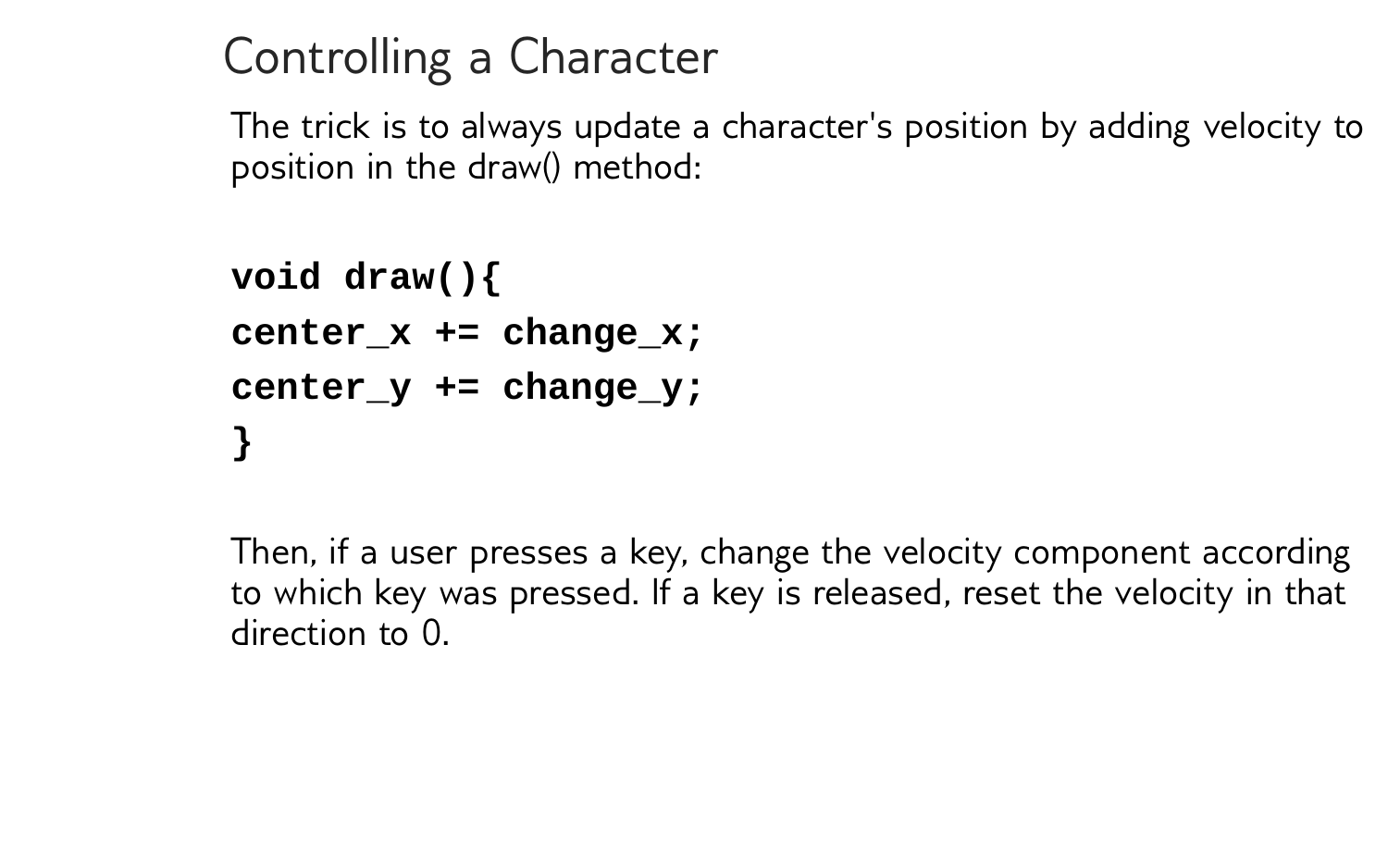

Controlling a Character
The trick is to always update a character's position by adding velocity to position in the draw() method:

void draw(){
center_x += change_x;
center_y += change_y;
}

Then, if a user presses a key, change the velocity component according to which key was pressed. If a key is released, reset the velocity in that direction to 0.